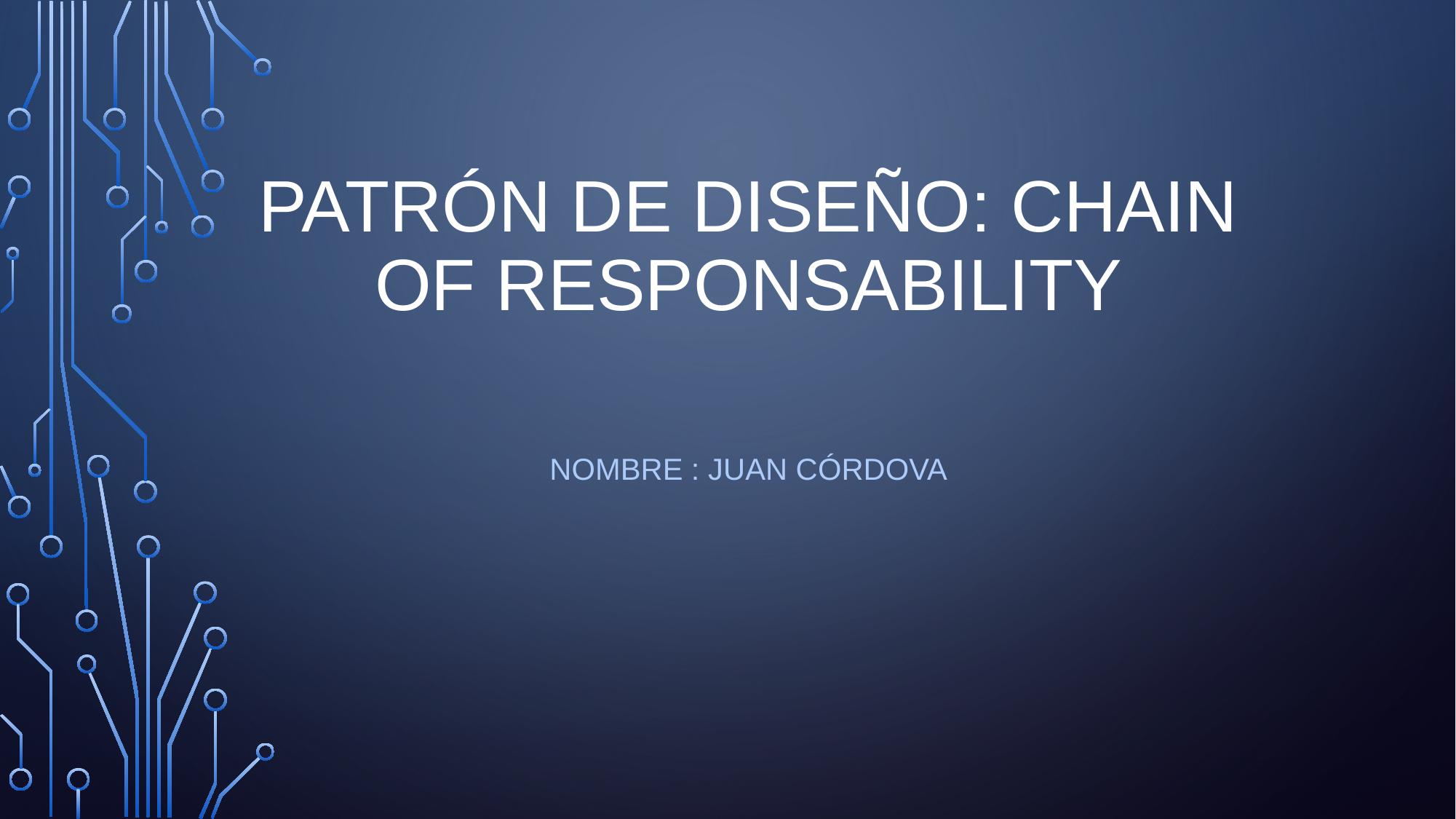

# Patrón de diseño: Chain of Responsability
Nombre : Juan Córdova